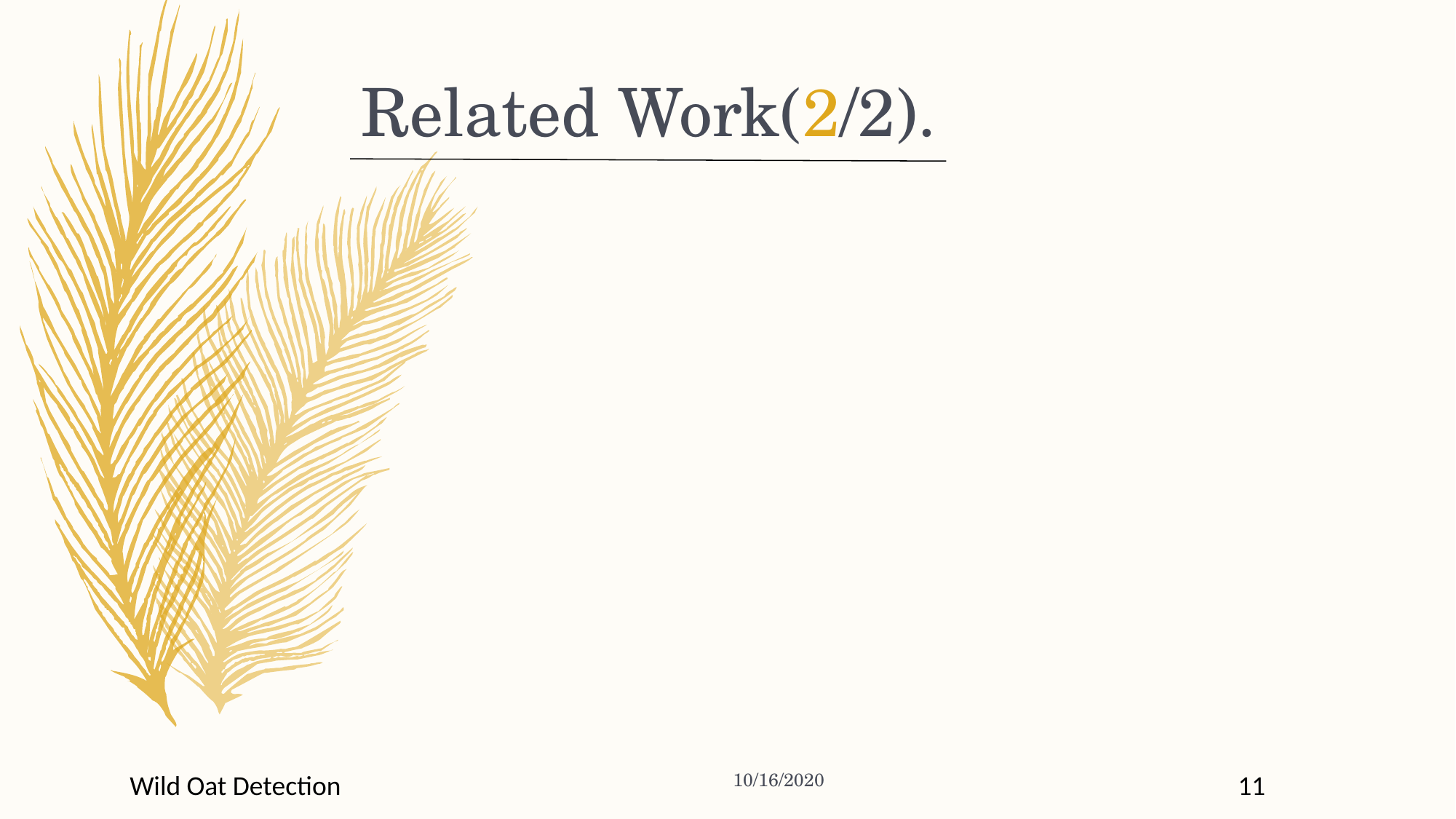

# Related Work(2/2).
10/16/2020
Wild Oat Detection
11